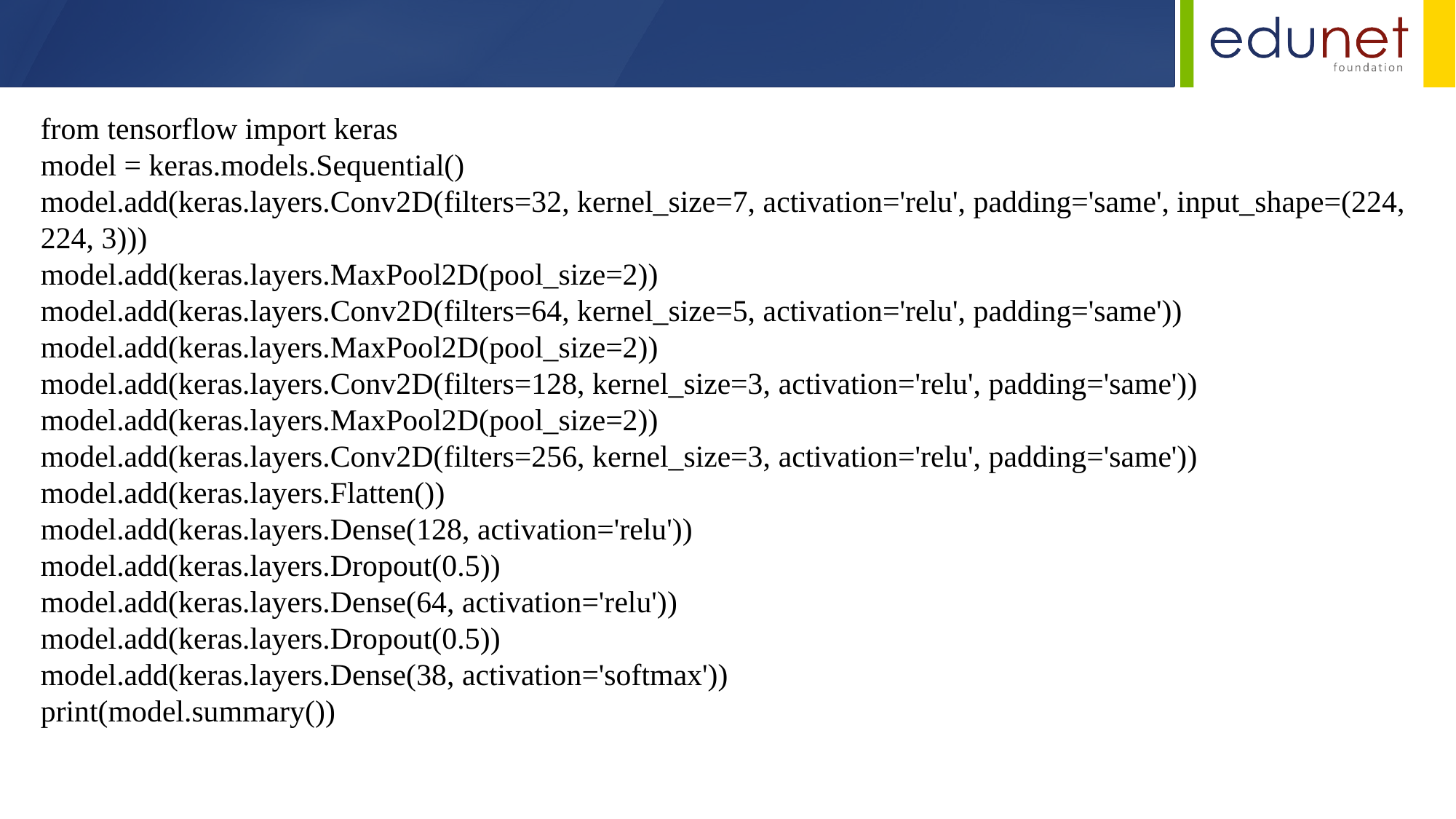

from tensorflow import keras
model = keras.models.Sequential()
model.add(keras.layers.Conv2D(filters=32, kernel_size=7, activation='relu', padding='same', input_shape=(224, 224, 3)))
model.add(keras.layers.MaxPool2D(pool_size=2))
model.add(keras.layers.Conv2D(filters=64, kernel_size=5, activation='relu', padding='same'))
model.add(keras.layers.MaxPool2D(pool_size=2))
model.add(keras.layers.Conv2D(filters=128, kernel_size=3, activation='relu', padding='same'))
model.add(keras.layers.MaxPool2D(pool_size=2))
model.add(keras.layers.Conv2D(filters=256, kernel_size=3, activation='relu', padding='same'))
model.add(keras.layers.Flatten())
model.add(keras.layers.Dense(128, activation='relu'))
model.add(keras.layers.Dropout(0.5))
model.add(keras.layers.Dense(64, activation='relu'))
model.add(keras.layers.Dropout(0.5))
model.add(keras.layers.Dense(38, activation='softmax'))
print(model.summary())